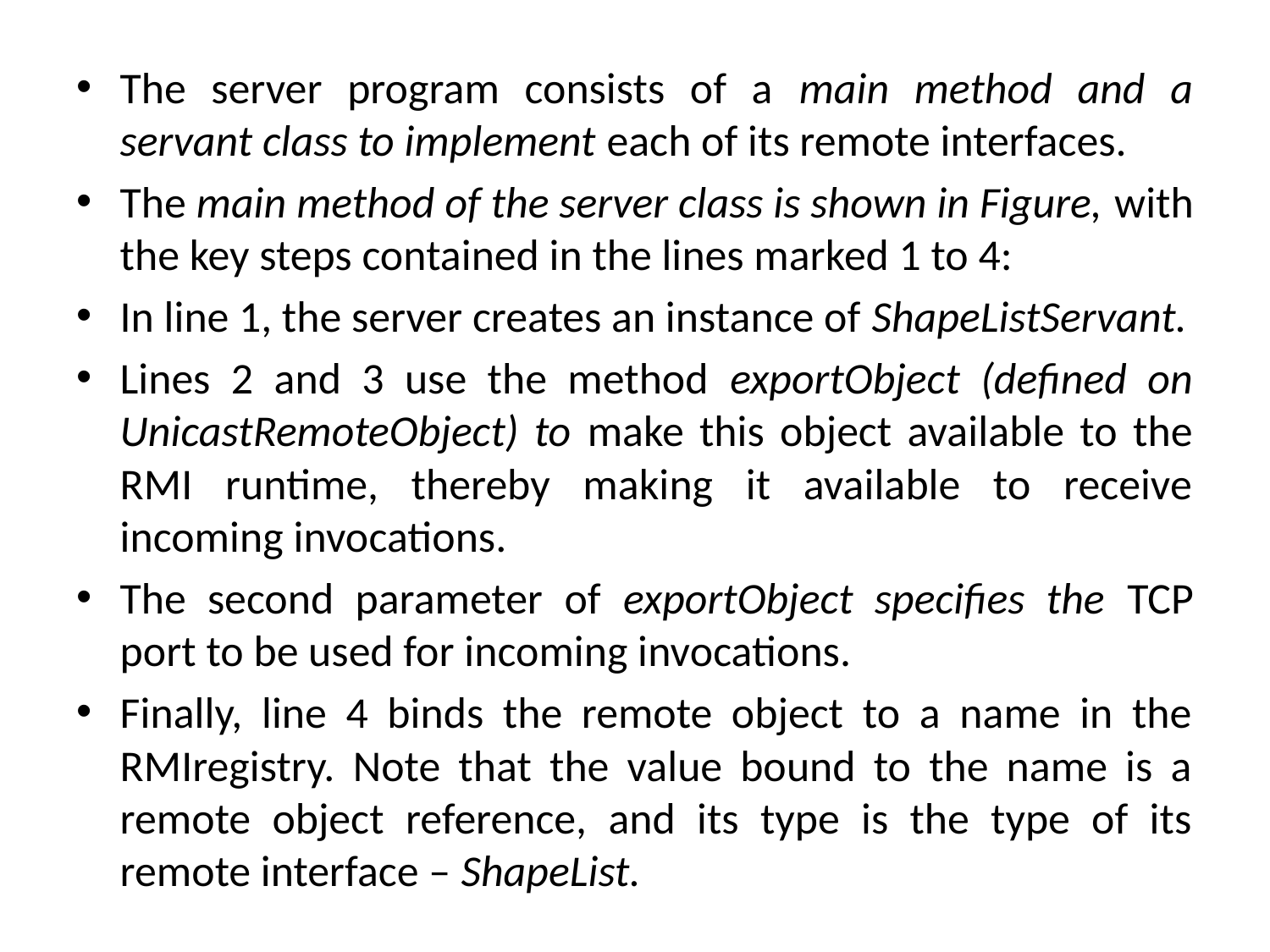

The server program consists of a main method and a servant class to implement each of its remote interfaces.
The main method of the server class is shown in Figure, with the key steps contained in the lines marked 1 to 4:
In line 1, the server creates an instance of ShapeListServant.
Lines 2 and 3 use the method exportObject (defined on UnicastRemoteObject) to make this object available to the RMI runtime, thereby making it available to receive incoming invocations.
The second parameter of exportObject specifies the TCP port to be used for incoming invocations.
Finally, line 4 binds the remote object to a name in the RMIregistry. Note that the value bound to the name is a remote object reference, and its type is the type of its remote interface – ShapeList.